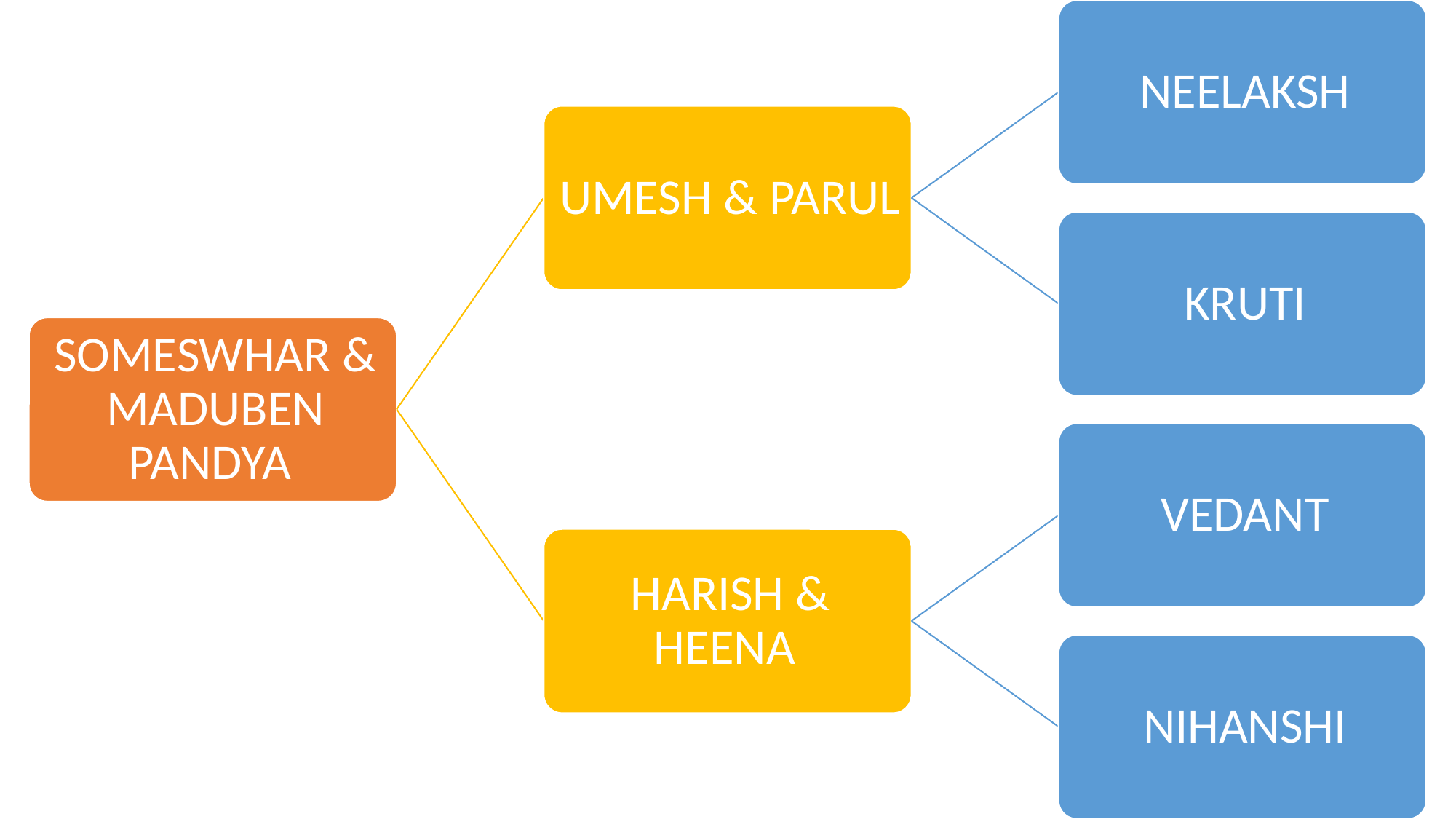

SOMESWHAR & MADUBEN PANDYA

UMESH & PARUL

NEELAKSH

KRUTI

HARISH & HEENA

VEDANT

NIHANSHI